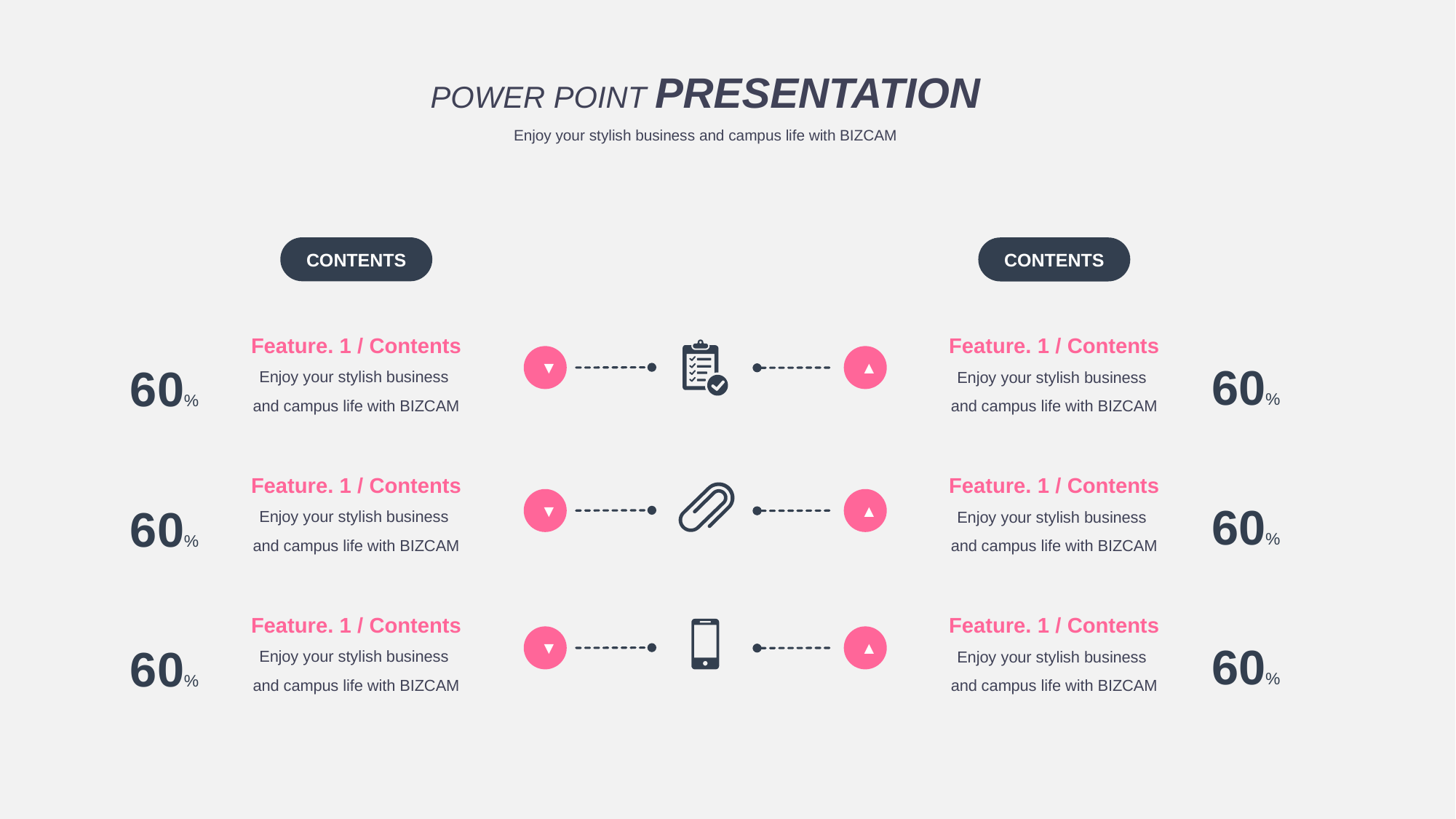

POWER POINT PRESENTATION
Enjoy your stylish business and campus life with BIZCAM
CONTENTS
CONTENTS
Feature. 1 / Contents
Enjoy your stylish business
and campus life with BIZCAM
Feature. 1 / Contents
Enjoy your stylish business
and campus life with BIZCAM
60%
60%

▼
▲
Feature. 1 / Contents
Enjoy your stylish business
and campus life with BIZCAM
Feature. 1 / Contents
Enjoy your stylish business
and campus life with BIZCAM
60%
60%

▼
▲
Feature. 1 / Contents
Enjoy your stylish business
and campus life with BIZCAM
Feature. 1 / Contents
Enjoy your stylish business
and campus life with BIZCAM
60%
60%

▼
▲